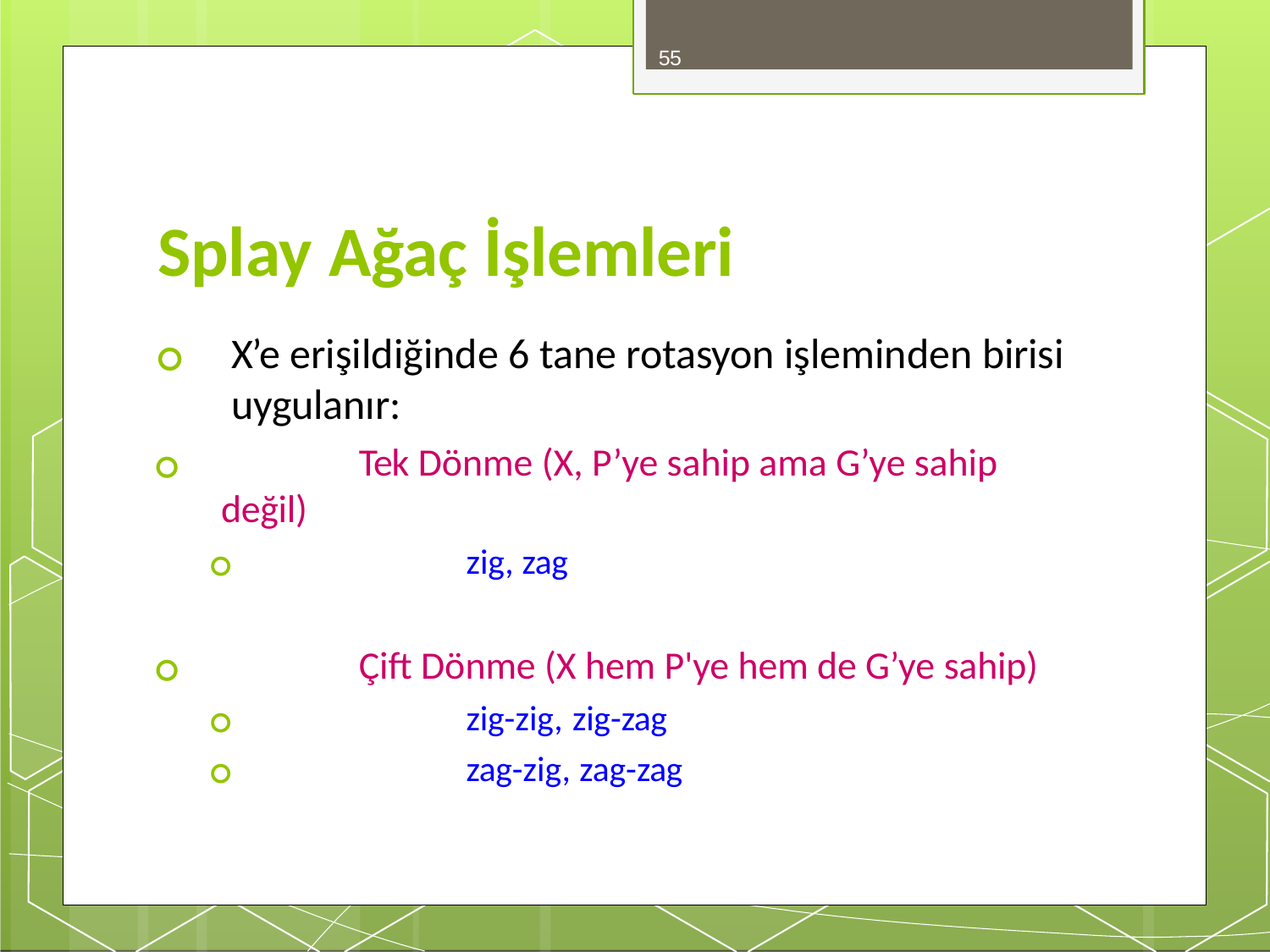

55
# Splay Ağaç İşlemleri
🞇	X’e erişildiğinde 6 tane rotasyon işleminden birisi uygulanır:
🞇	Tek Dönme (X, P’ye sahip ama G’ye sahip değil)
🞇	zig, zag

🞇	Çift Dönme (X hem P'ye hem de G’ye sahip)
🞇	zig-zig, zig-zag
🞇	zag-zig, zag-zag